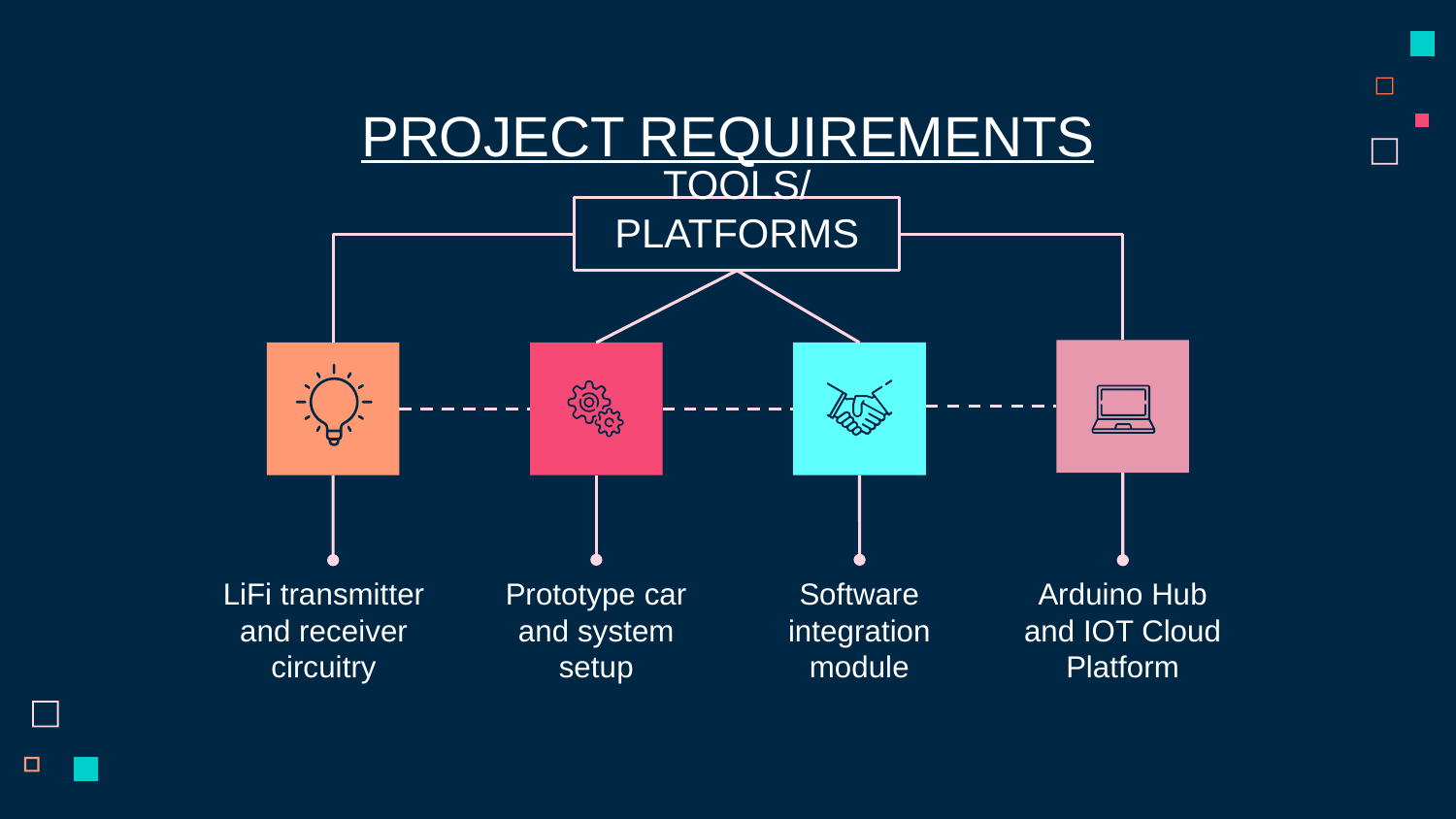

# PROJECT REQUIREMENTS

TOOLS/PLATFORMS

Arduino Hub and IOT Cloud Platform

LiFi transmitter and receiver circuitry
Prototype car and system setup

Software integration module